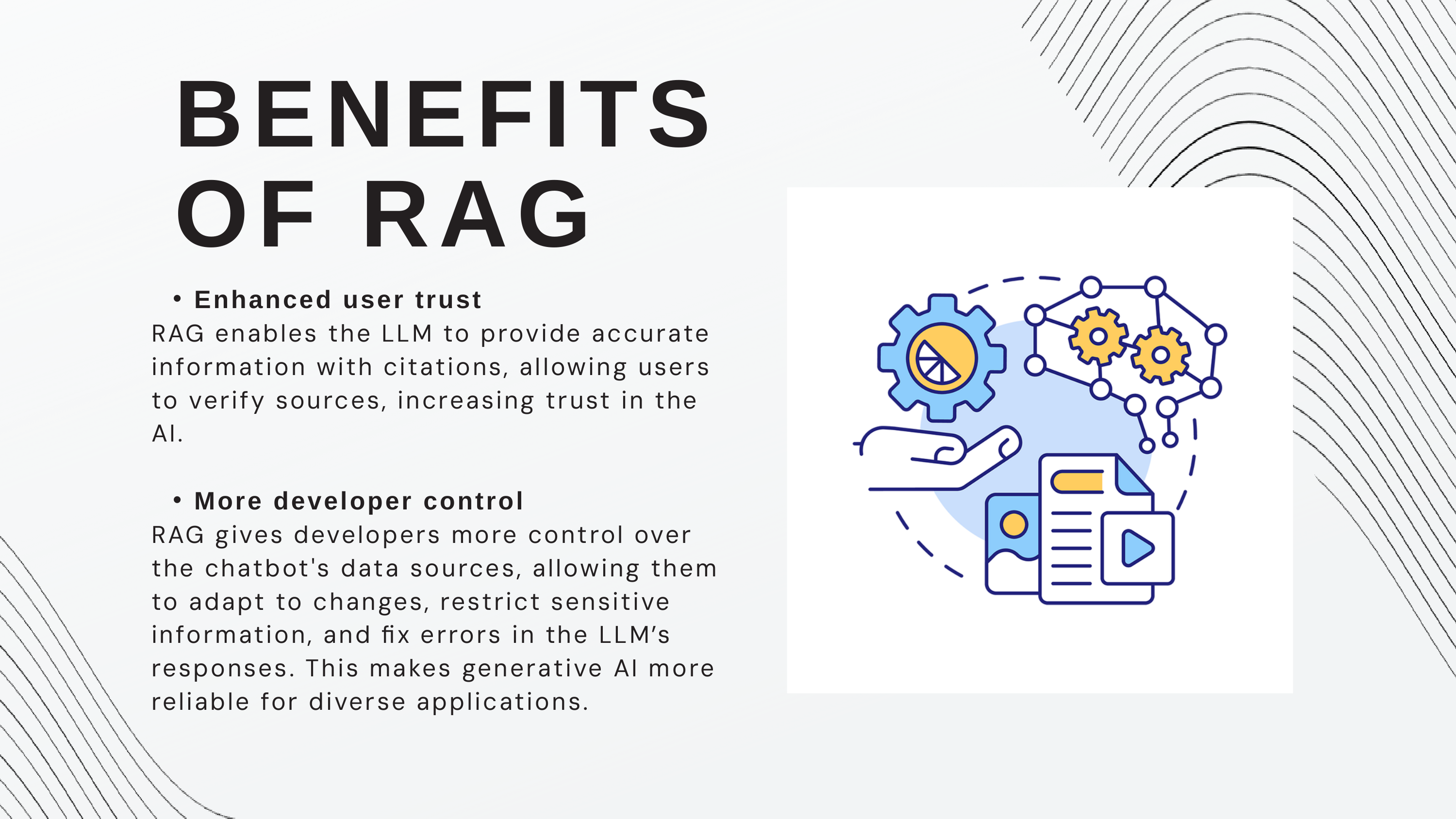

BENEFITS OF RAG

Enhanced user trust
RAG enables the LLM to provide accurate information with citations, allowing users to verify sources, increasing trust in the AI.

More developer control
RAG gives developers more control over the chatbot's data sources, allowing them to adapt to changes, restrict sensitive information, and fix errors in the LLM’s responses. This makes generative AI more reliable for diverse applications.